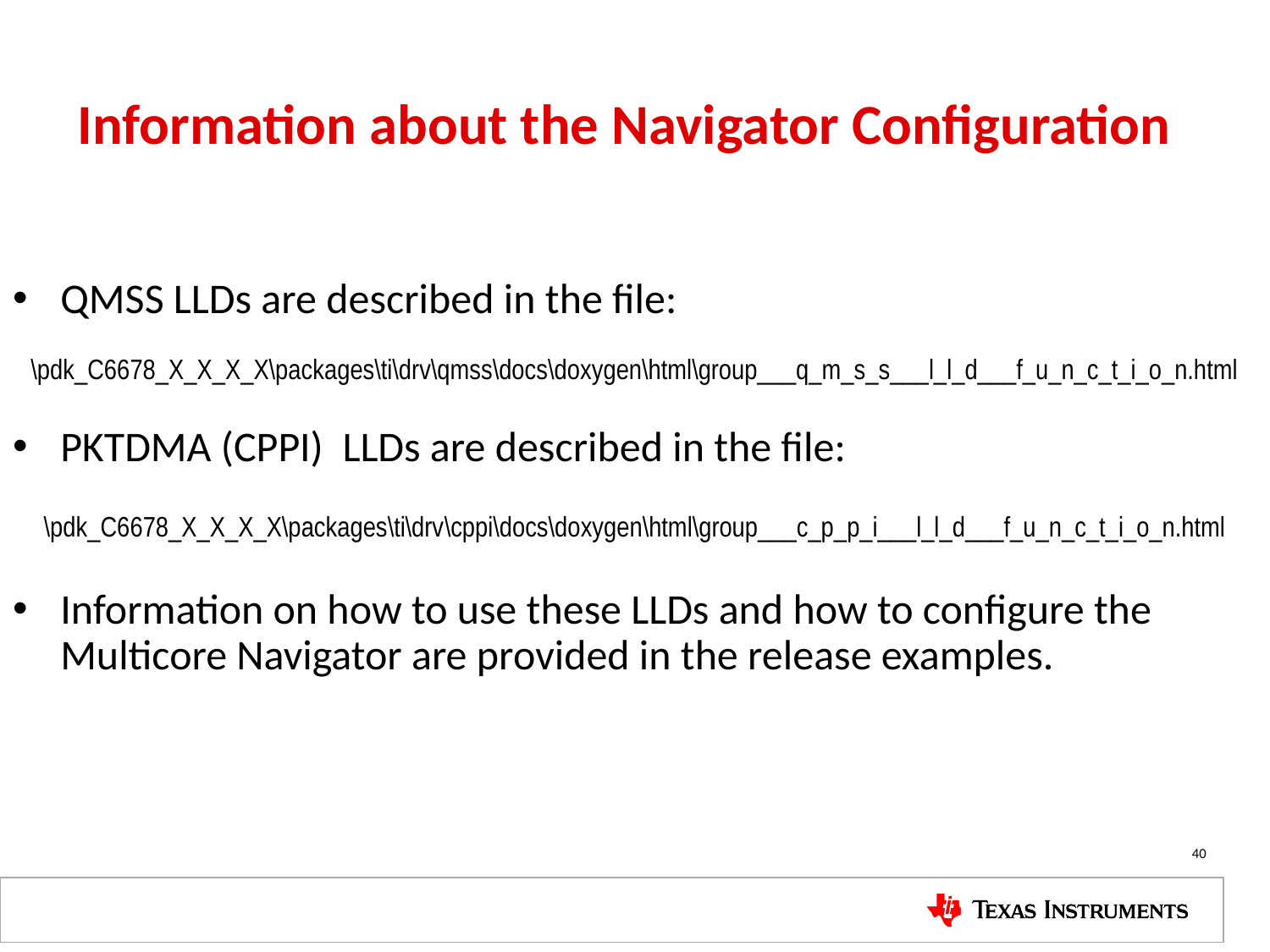

# Information about the Navigator Configuration

QMSS LLDs are described in the file:
\pdk_C6678_X_X_X_X\packages\ti\drv\qmss\docs\doxygen\html\group___q_m_s_s___l_l_d___f_u_n_c_t_i_o_n.html

PKTDMA (CPPI)  LLDs are described in the file:

\pdk_C6678_X_X_X_X\packages\ti\drv\cppi\docs\doxygen\html\group___c_p_p_i___l_l_d___f_u_n_c_t_i_o_n.html

Information on how to use these LLDs and how to configure the Multicore Navigator are provided in the release examples.
40